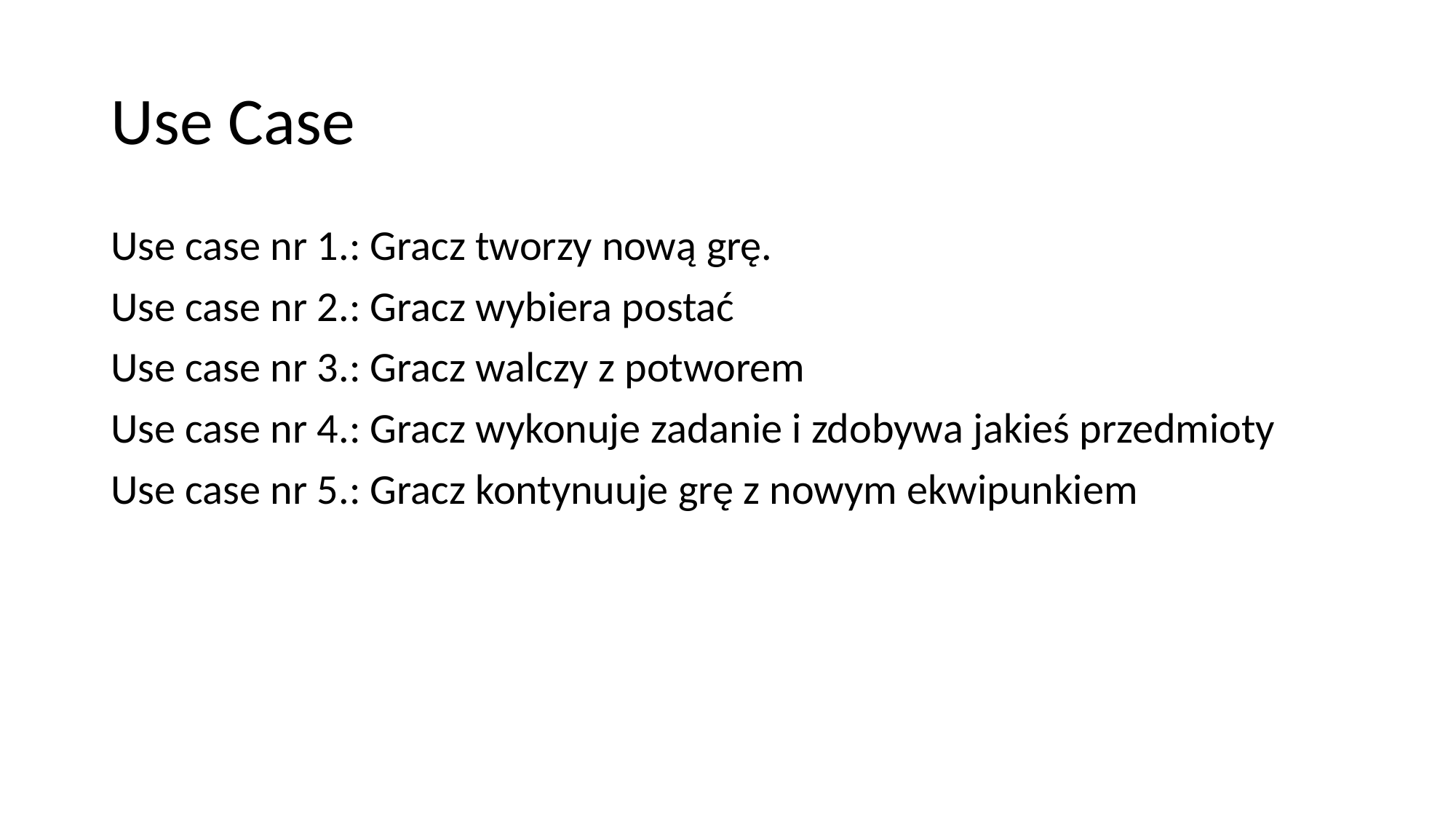

# Use Case
Use case nr 1.: Gracz tworzy nową grę.
Use case nr 2.: Gracz wybiera postać
Use case nr 3.: Gracz walczy z potworem
Use case nr 4.: Gracz wykonuje zadanie i zdobywa jakieś przedmioty
Use case nr 5.: Gracz kontynuuje grę z nowym ekwipunkiem